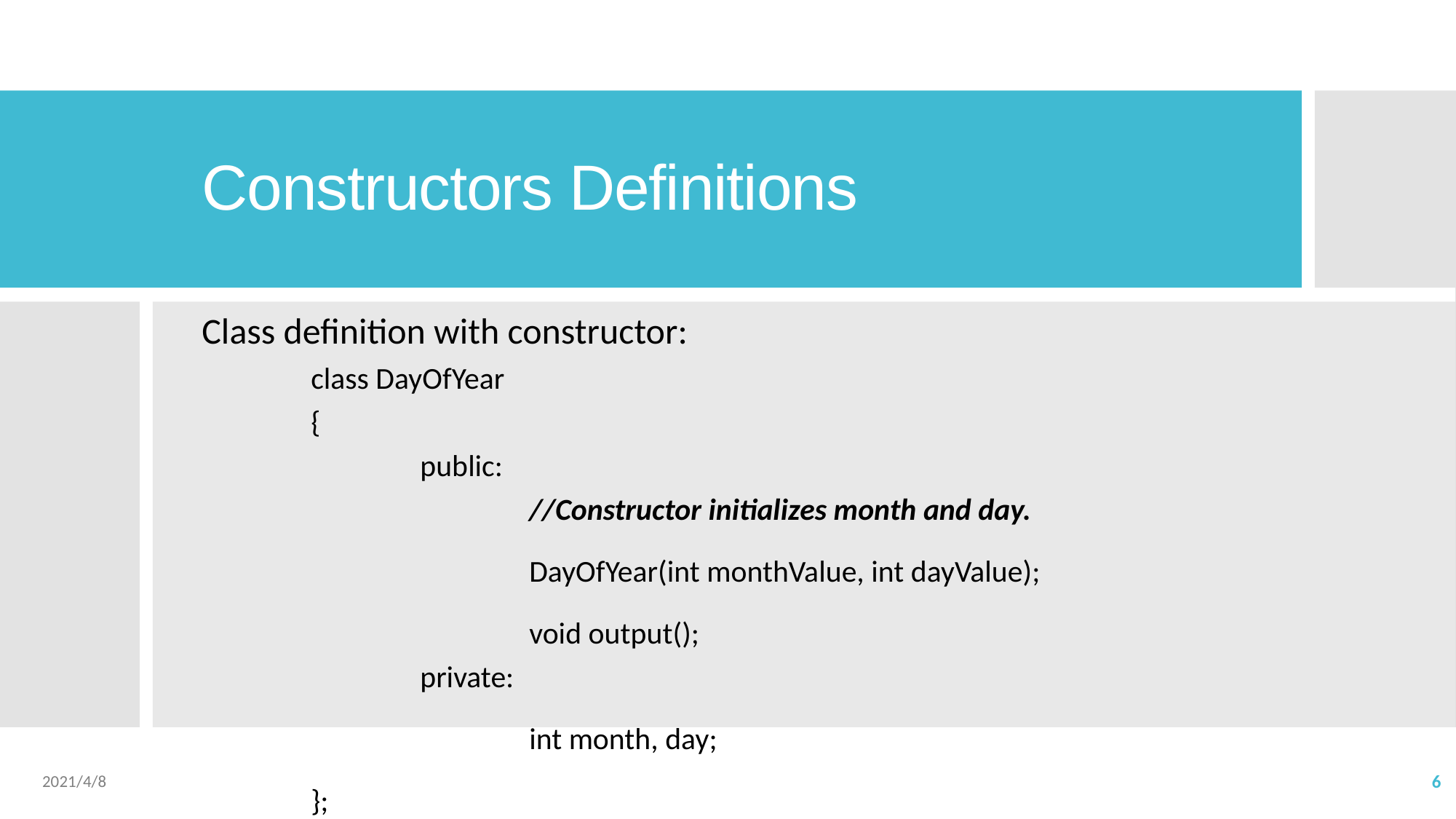

# Constructors Definitions

Class definition with constructor:
	class DayOfYear
	{
		public:
			//Constructor initializes month and day.
			DayOfYear(int monthValue, int dayValue);
			void output();
		private:
			int month, day;
	};

2021/4/8
6